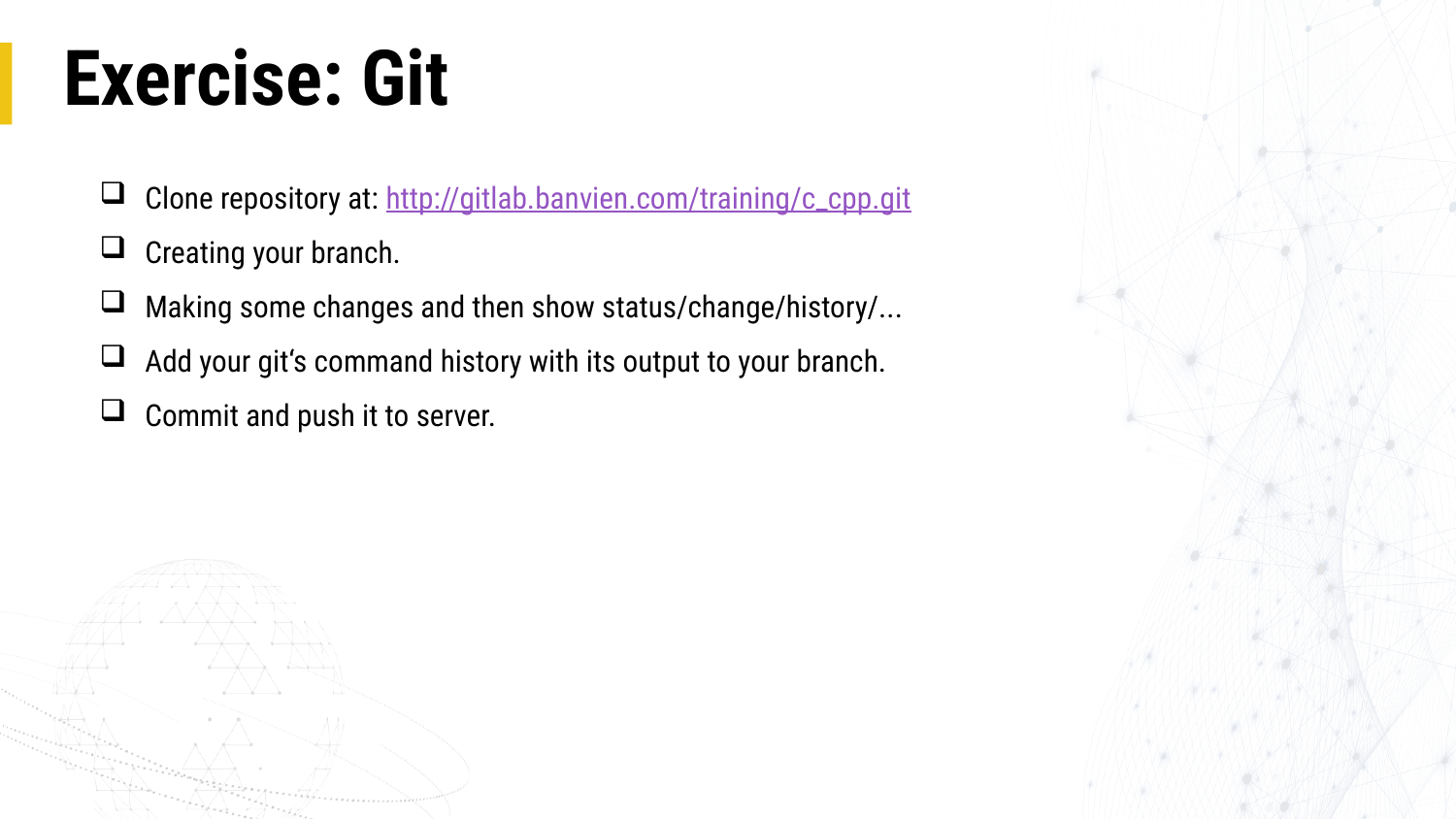

# Exercise: Git
Clone repository at: http://gitlab.banvien.com/training/c_cpp.git
Creating your branch.
Making some changes and then show status/change/history/...
Add your git‘s command history with its output to your branch.
Commit and push it to server.